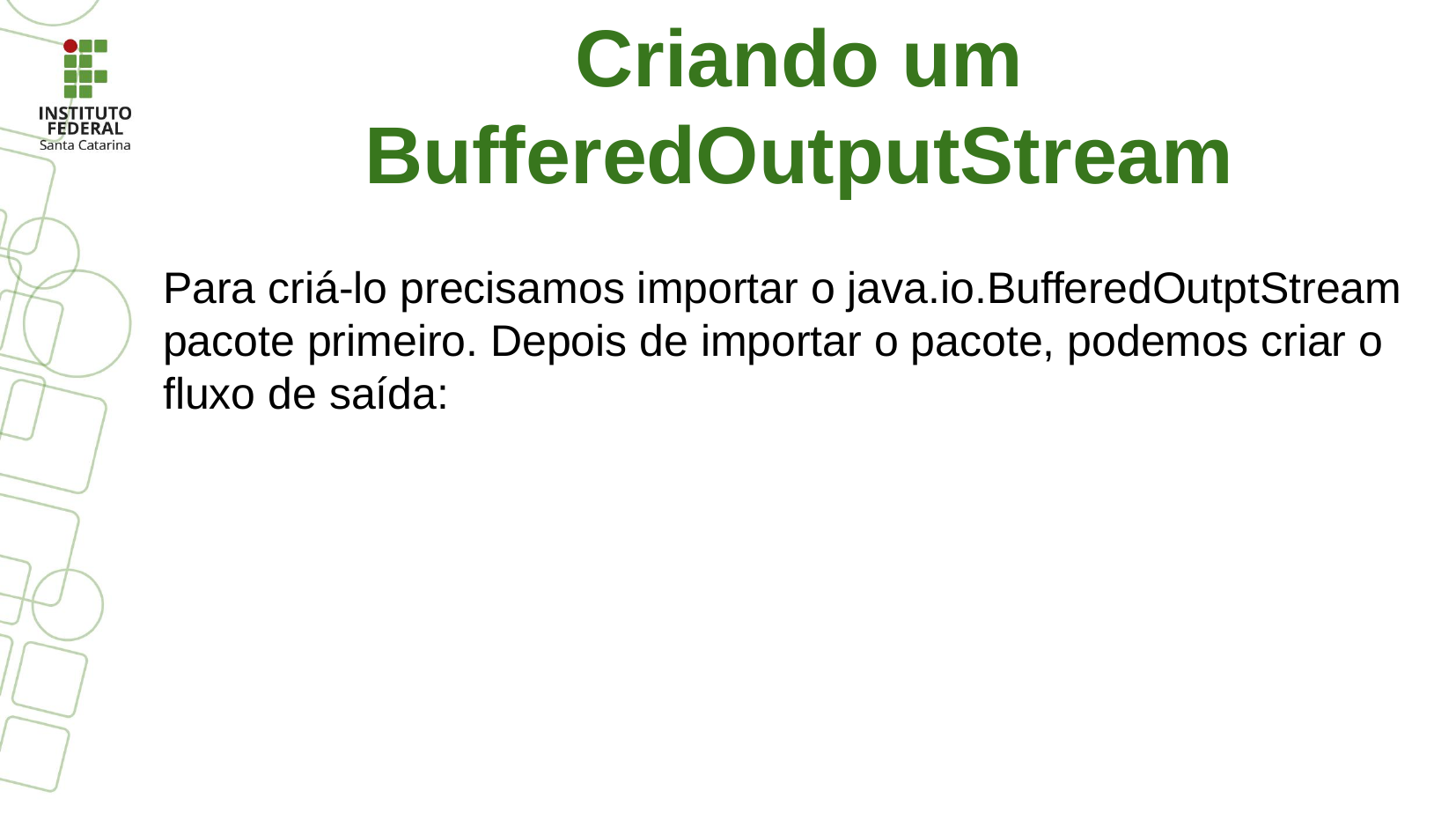

Criando um BufferedOutputStream
Para criá-lo precisamos importar o java.io.BufferedOutptStream pacote primeiro. Depois de importar o pacote, podemos criar o fluxo de saída: